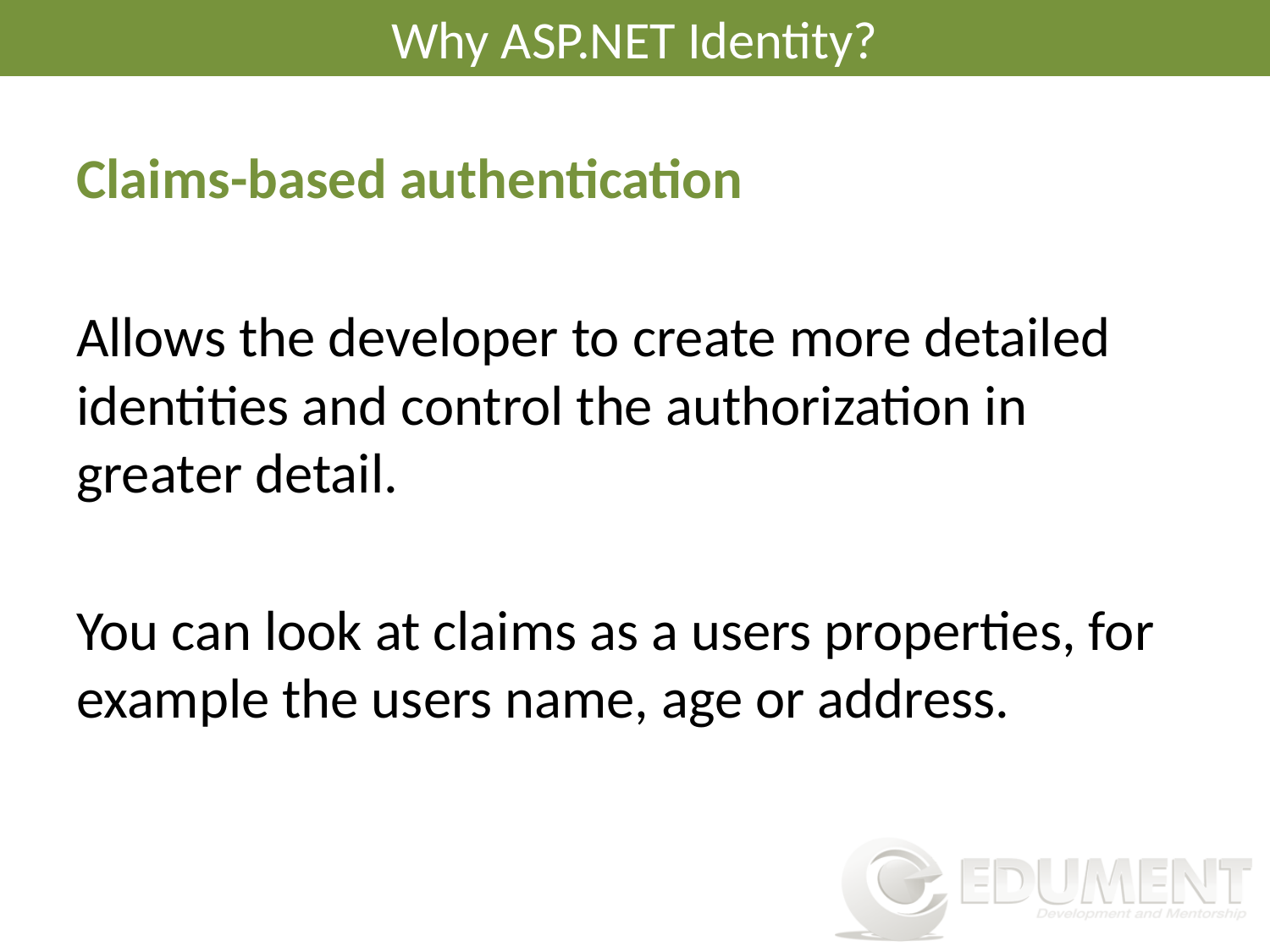

# Why ASP.NET Identity?
Claims-based authentication

Allows the developer to create more detailed identities and control the authorization in greater detail.

You can look at claims as a users properties, for example the users name, age or address.